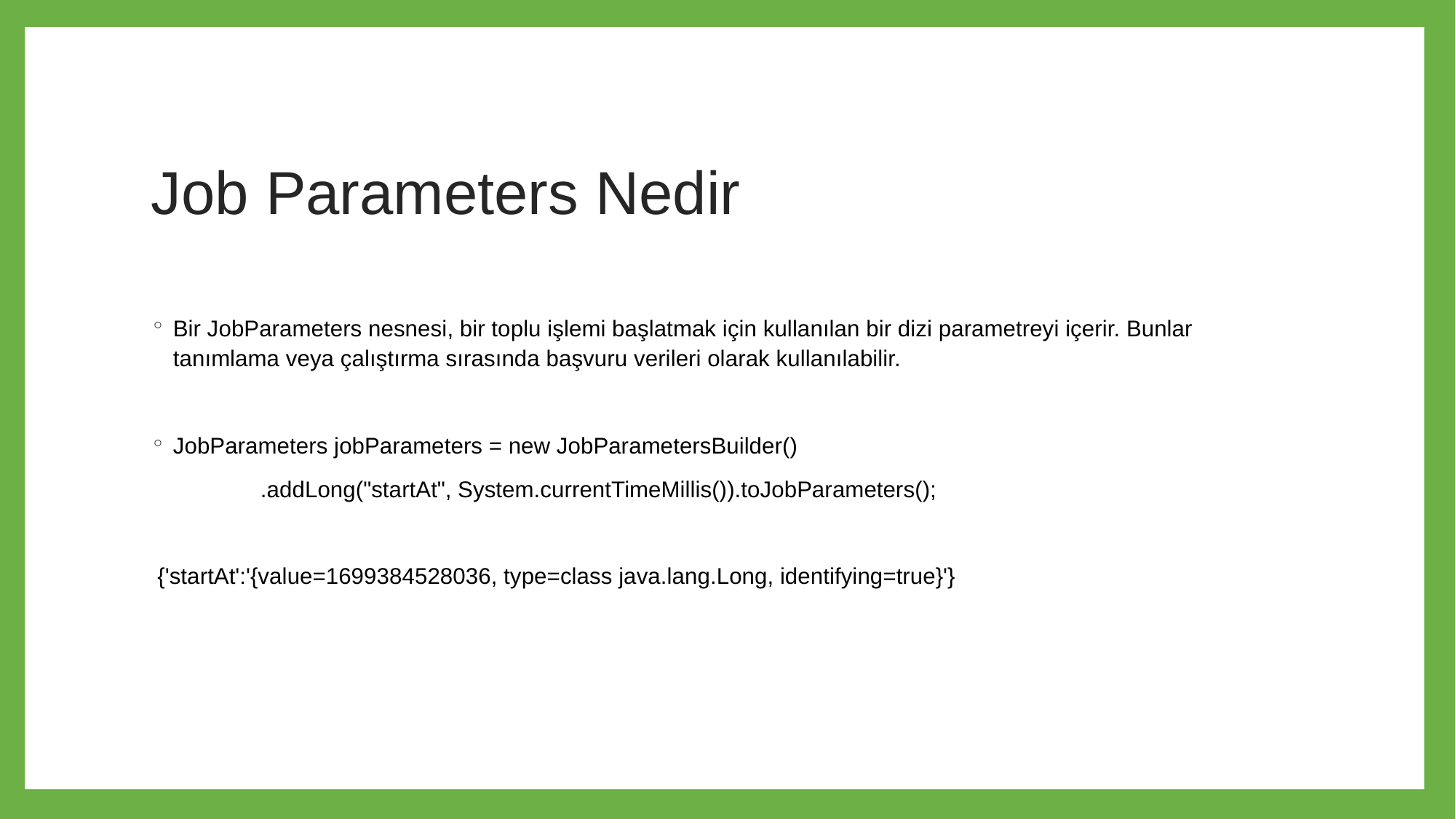

# Job Parameters Nedir
Bir JobParameters nesnesi, bir toplu işlemi başlatmak için kullanılan bir dizi parametreyi içerir. Bunlar tanımlama veya çalıştırma sırasında başvuru verileri olarak kullanılabilir.

JobParameters jobParameters = new JobParametersBuilder()
	.addLong("startAt", System.currentTimeMillis()).toJobParameters();

 {'startAt':'{value=1699384528036, type=class java.lang.Long, identifying=true}'}